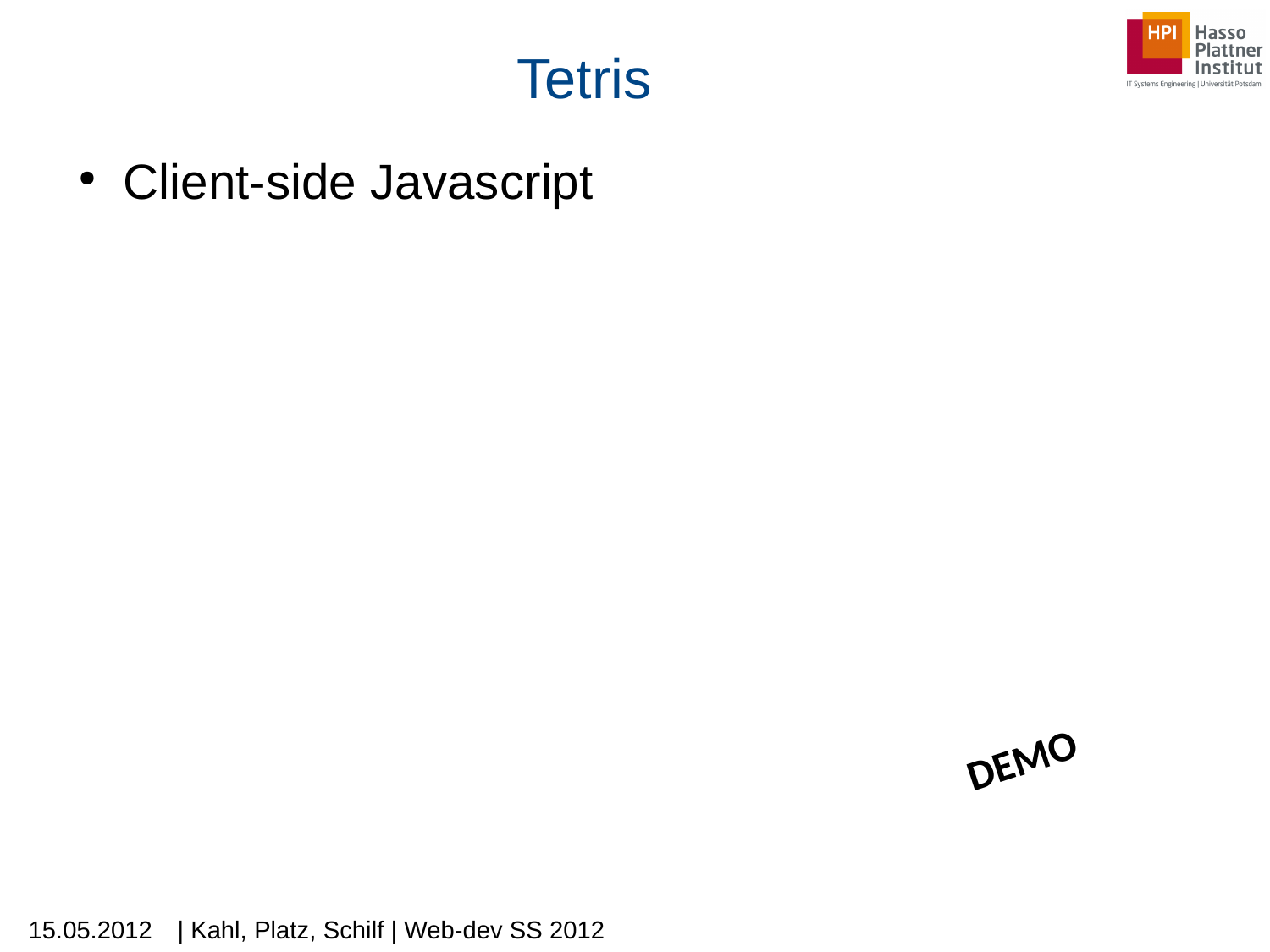

Tetris
Client-side Javascript

DEMO
15.05.2012
| Kahl, Platz, Schilf | Web-dev SS 2012